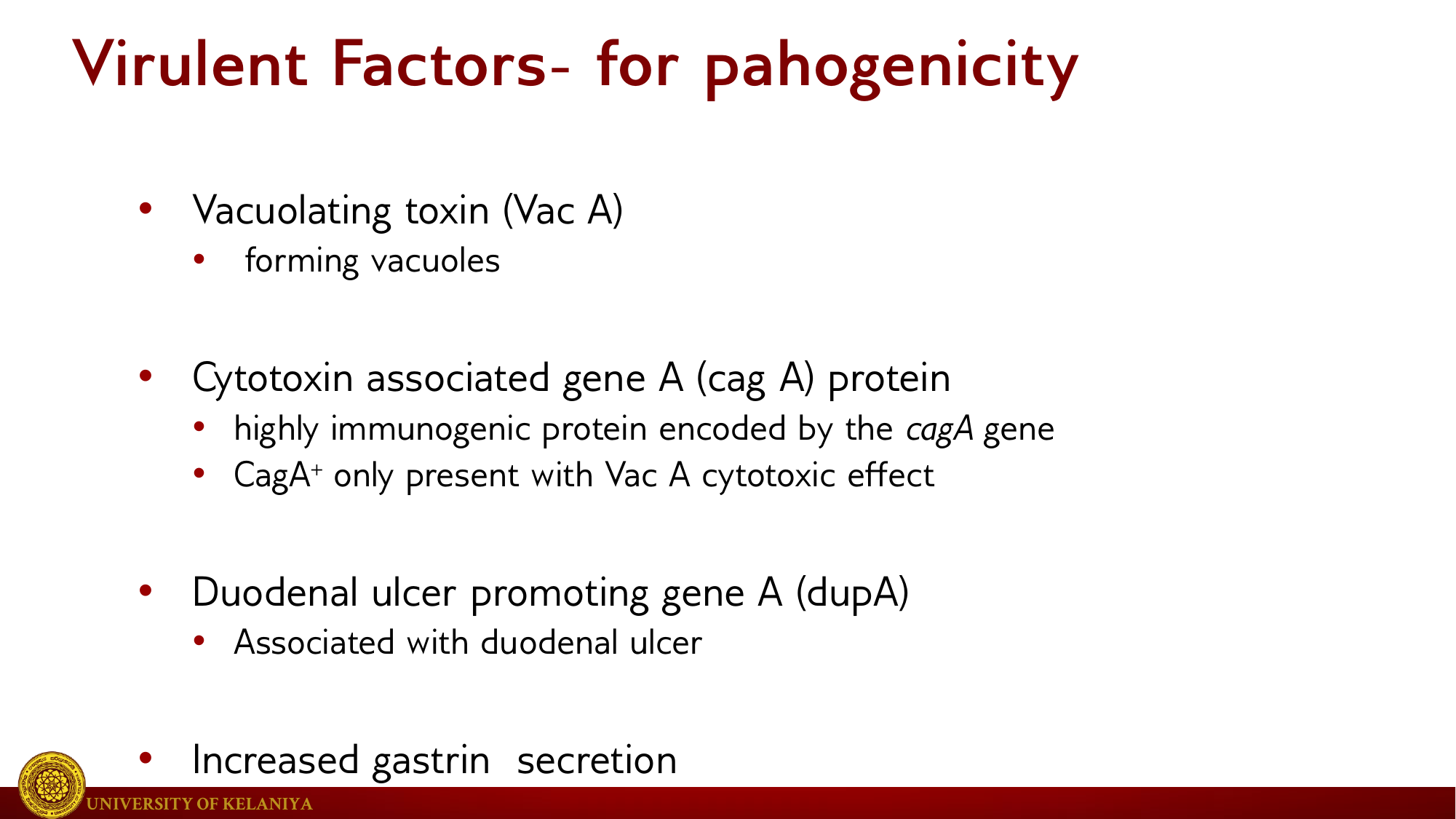

# Virulent Factors- for pahogenicity
Vacuolating toxin (Vac A)
 forming vacuoles

Cytotoxin associated gene A (cag A) protein
highly immunogenic protein encoded by the cagA gene
CagA+ only present with Vac A cytotoxic effect

Duodenal ulcer promoting gene A (dupA)
Associated with duodenal ulcer

Increased gastrin  secretion